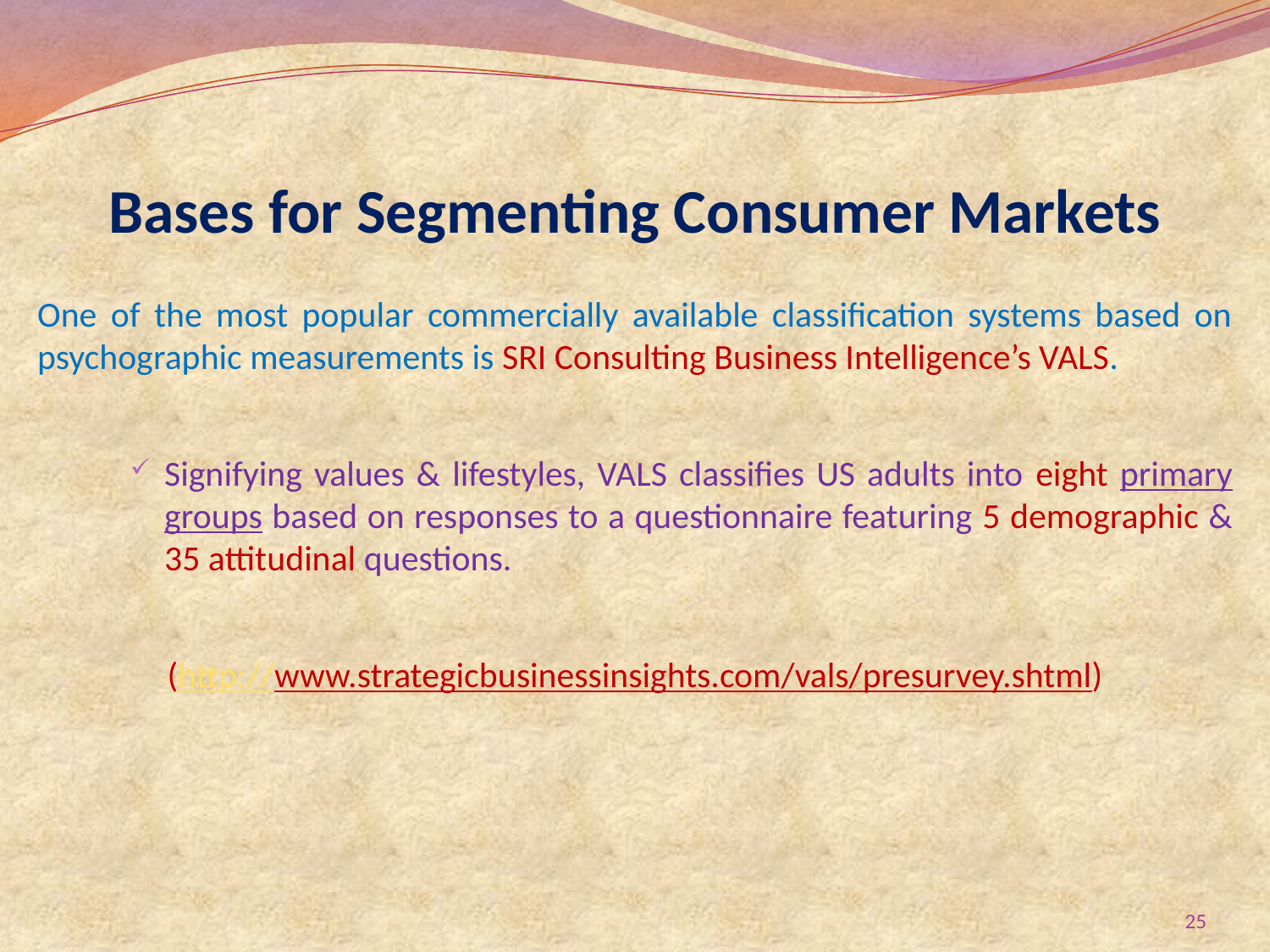

# Bases for Segmenting Consumer Markets
One of the most popular commercially available classification systems based on psychographic measurements is SRI Consulting Business Intelligence’s VALS.

Signifying values & lifestyles, VALS classifies US adults into eight primary groups based on responses to a questionnaire featuring 5 demographic & 35 attitudinal questions.

(http://www.strategicbusinessinsights.com/vals/presurvey.shtml)
25